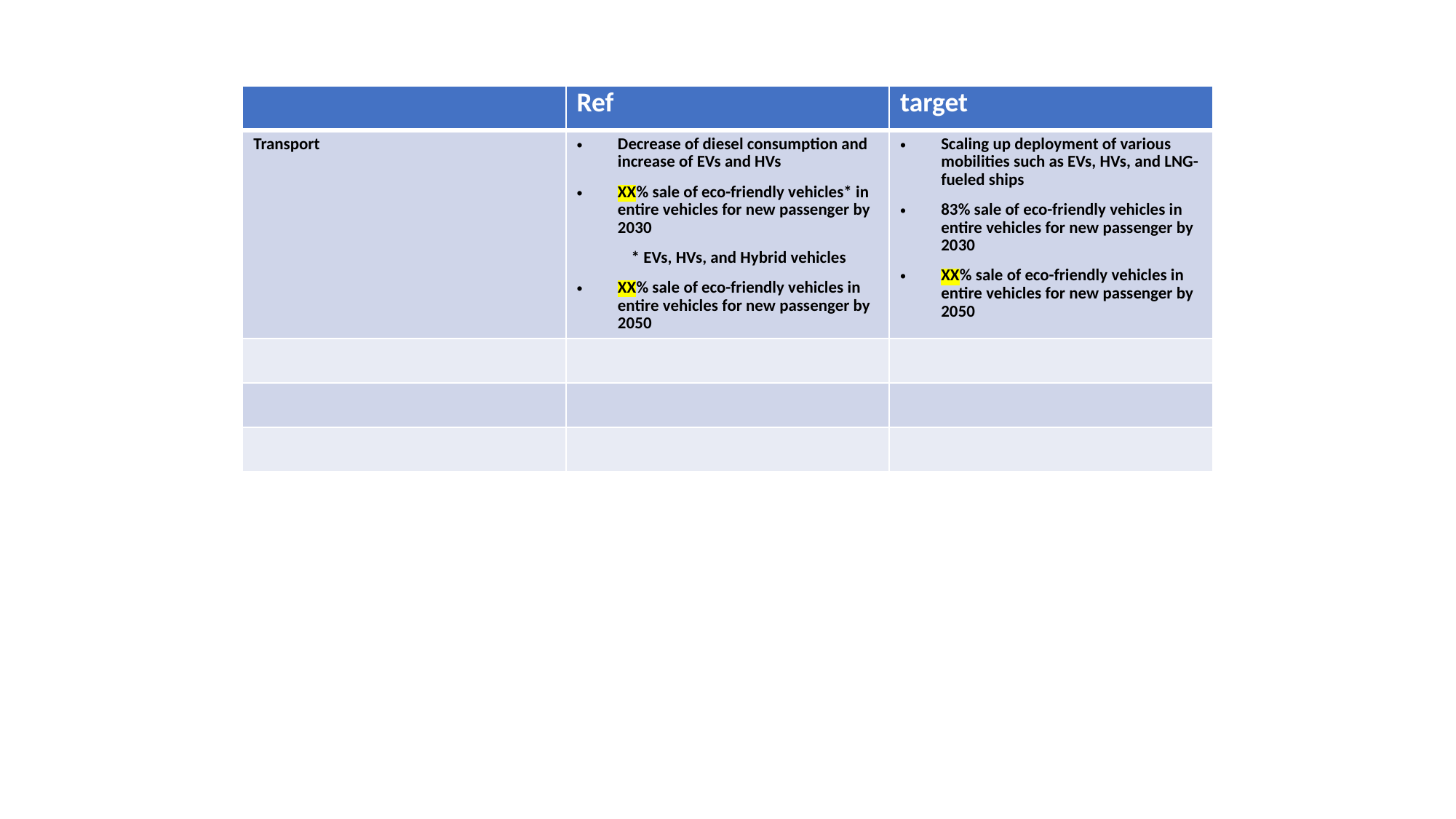

|  | Ref | target |
| --- | --- | --- |
| Transport | Decrease of diesel consumption and increase of EVs and HVs XX% sale of eco-friendly vehicles\* in entire vehicles for new passenger by 2030 \* EVs, HVs, and Hybrid vehicles XX% sale of eco-friendly vehicles in entire vehicles for new passenger by 2050 | Scaling up deployment of various mobilities such as EVs, HVs, and LNG-fueled ships 83% sale of eco-friendly vehicles in entire vehicles for new passenger by 2030 XX% sale of eco-friendly vehicles in entire vehicles for new passenger by 2050 |
|  |  |  |
|  |  |  |
|  |  |  |